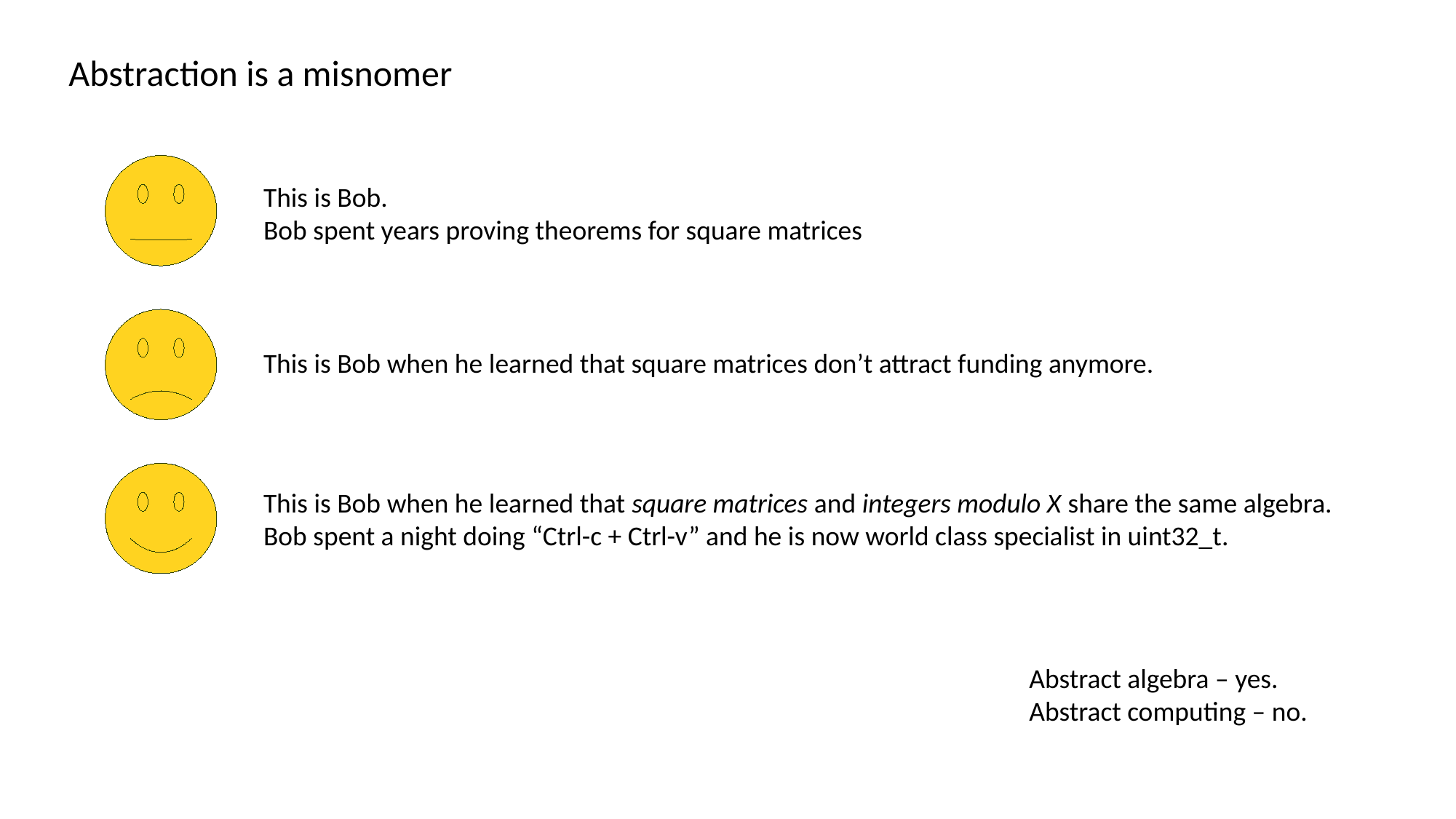

Abstraction is a misnomer

This is Bob.
Bob spent years proving theorems for square matrices

This is Bob when he learned that square matrices don’t attract funding anymore.

This is Bob when he learned that square matrices and integers modulo X share the same algebra.
Bob spent a night doing “Ctrl-c + Ctrl-v” and he is now world class specialist in uint32_t.
Abstract algebra – yes.
Abstract computing – no.